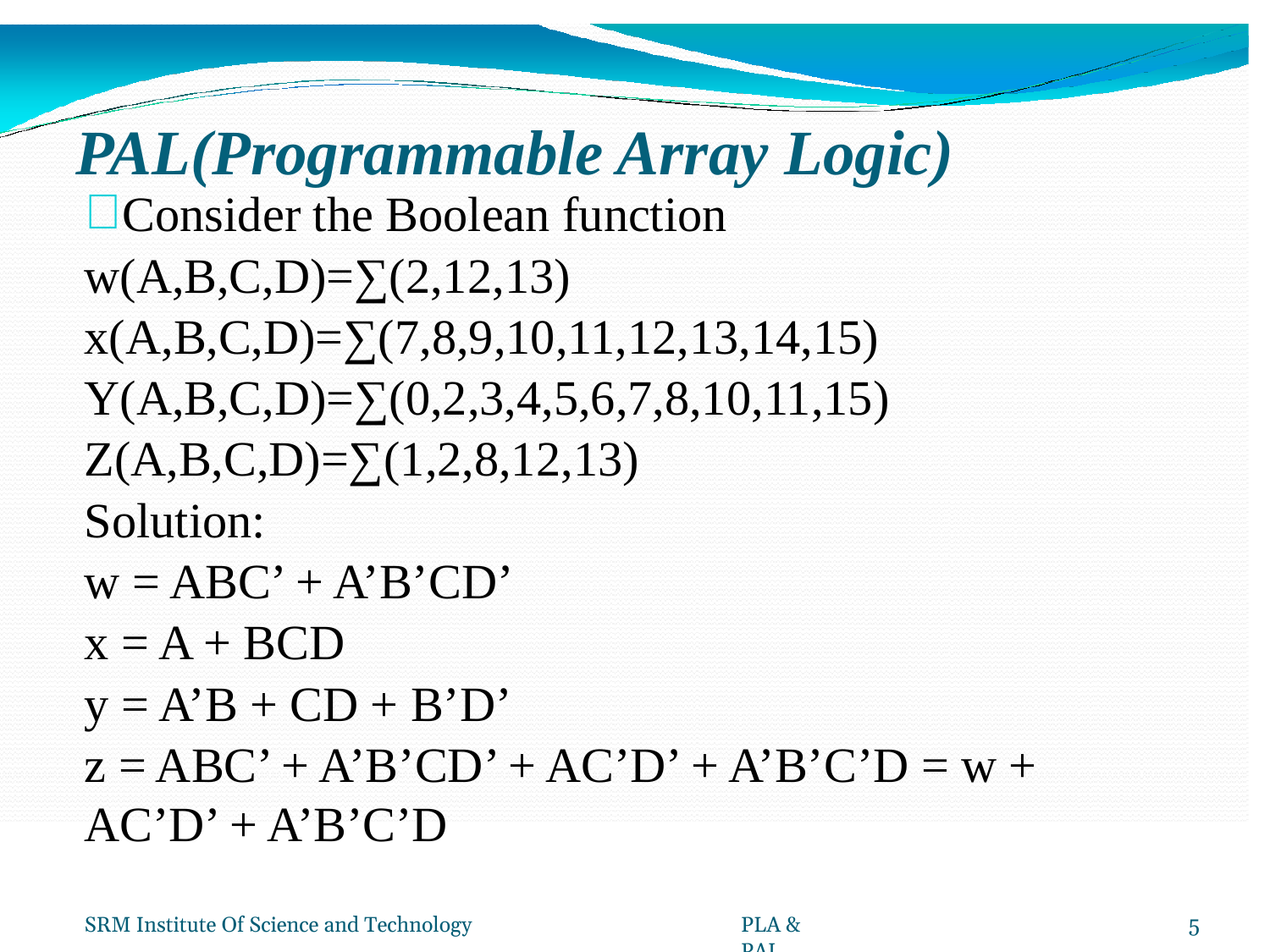

# PAL(Programmable Array Logic)
Consider the Boolean function
w(A,B,C,D)=∑(2,12,13)
x(A,B,C,D)=∑(7,8,9,10,11,12,13,14,15)
Y(A,B,C,D)=∑(0,2,3,4,5,6,7,8,10,11,15)
Z(A,B,C,D)=∑(1,2,8,12,13)
Solution:
w = ABC’ + A’B’CD’
x = A + BCD
y = A’B + CD + B’D’
z = ABC’ + A’B’CD’ + AC’D’ + A’B’C’D = w + AC’D’ + A’B’C’D

SRM Institute Of Science and Technology
PLA & PAL
5